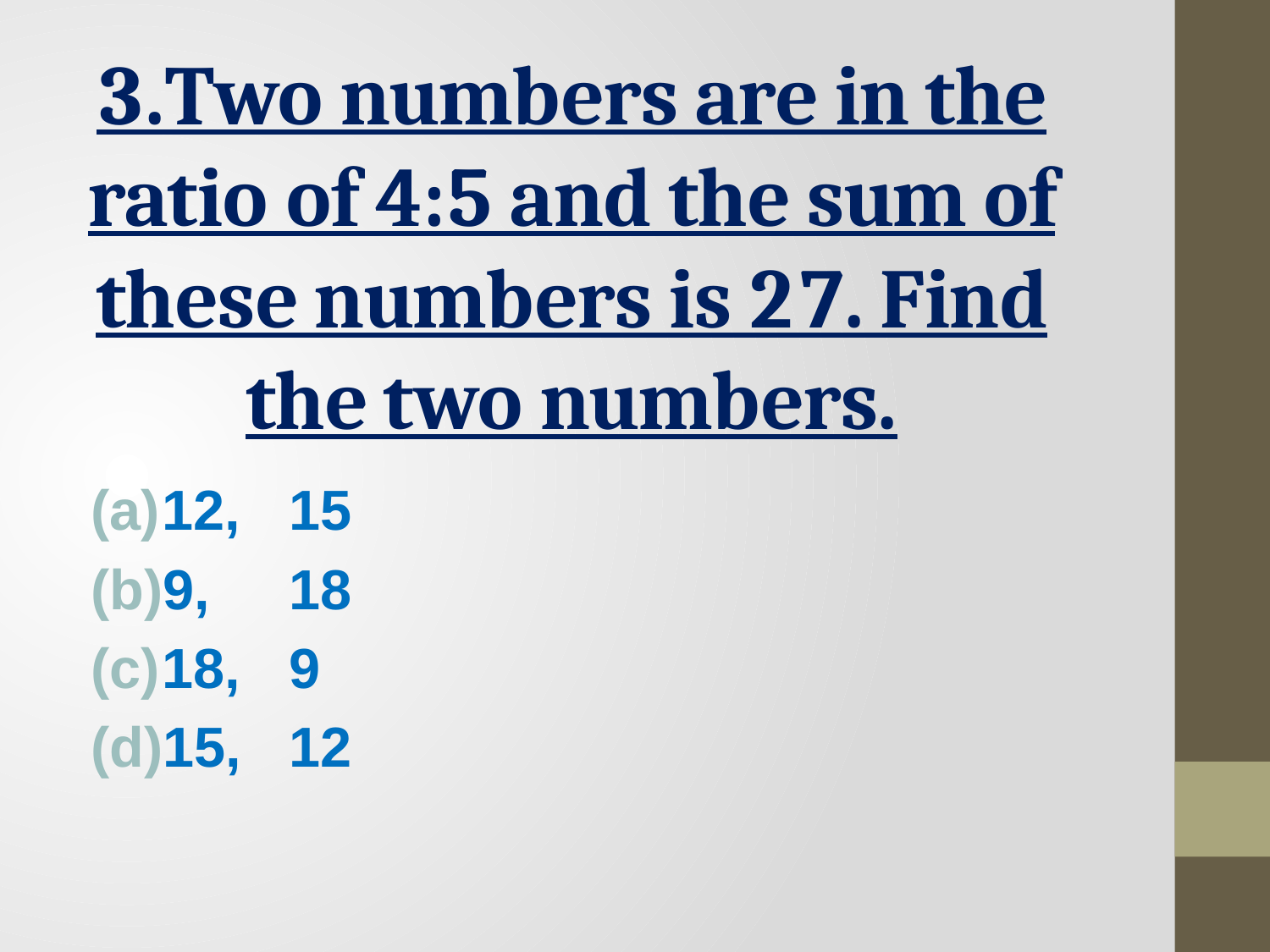

# 3.Two numbers are in the ratio of 4:5 and the sum of these numbers is 27. Find the two numbers.

12,	15
9,	18
18,	9
15,	12